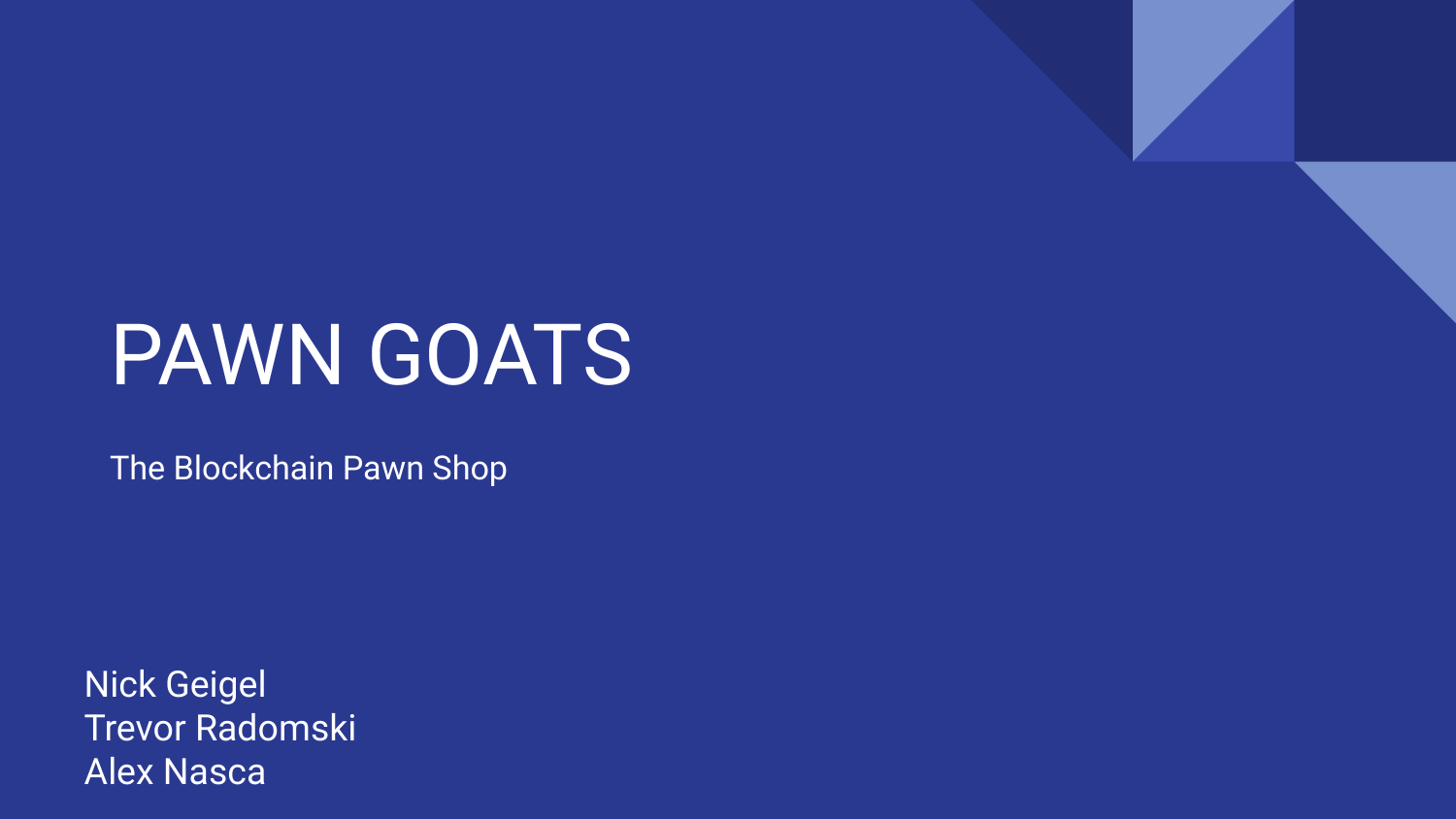

# PAWN GOATS
The Blockchain Pawn Shop
Nick Geigel
Trevor Radomski
Alex Nasca